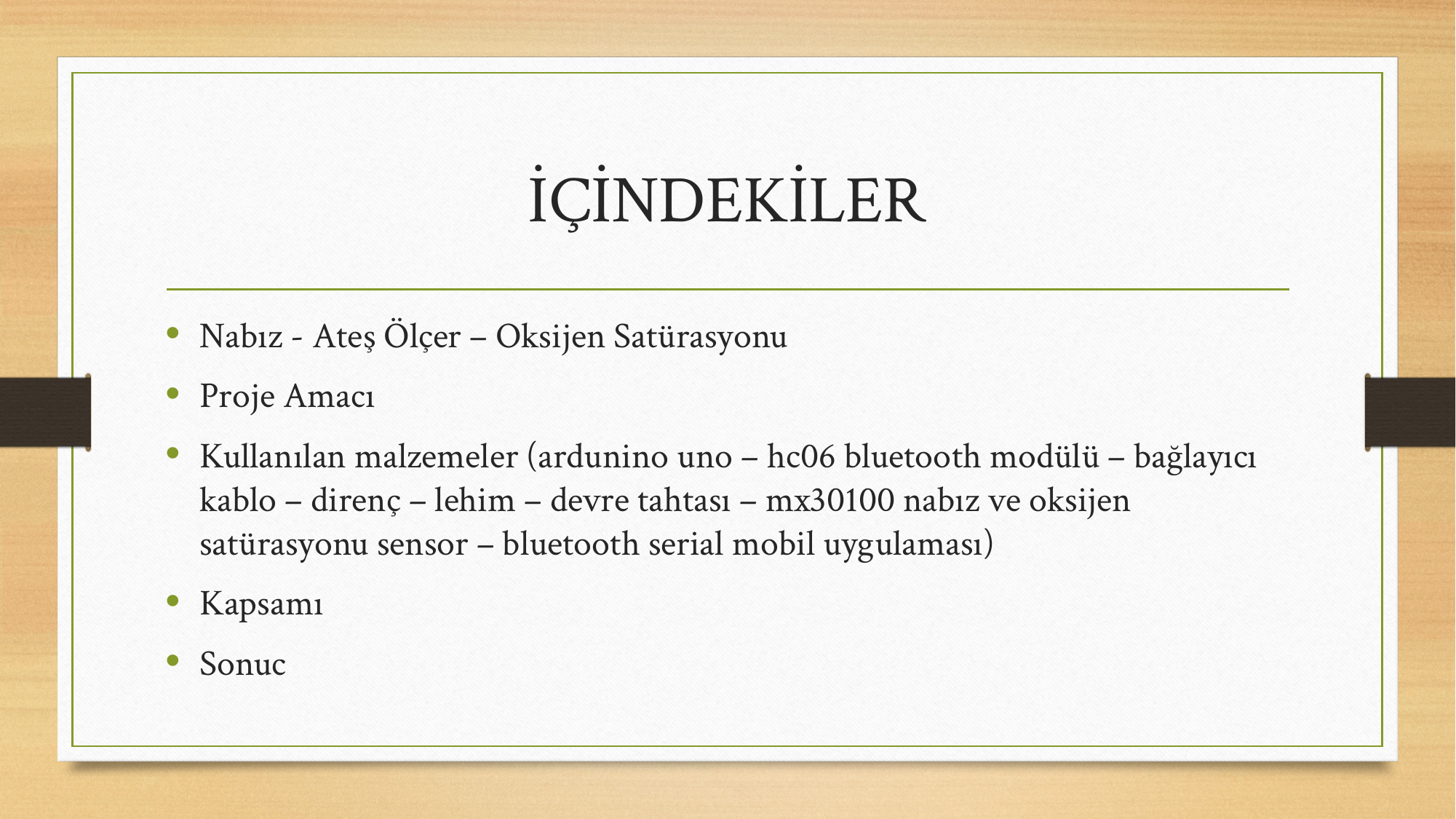

# İÇİNDEKİLER
Nabız - Ateş Ölçer – Oksijen Satürasyonu
Proje Amacı
Kullanılan malzemeler (ardunino uno – hc06 bluetooth modülü – bağlayıcı kablo – direnç – lehim – devre tahtası – mx30100 nabız ve oksijen satürasyonu sensor – bluetooth serial mobil uygulaması)
Kapsamı
Sonuc